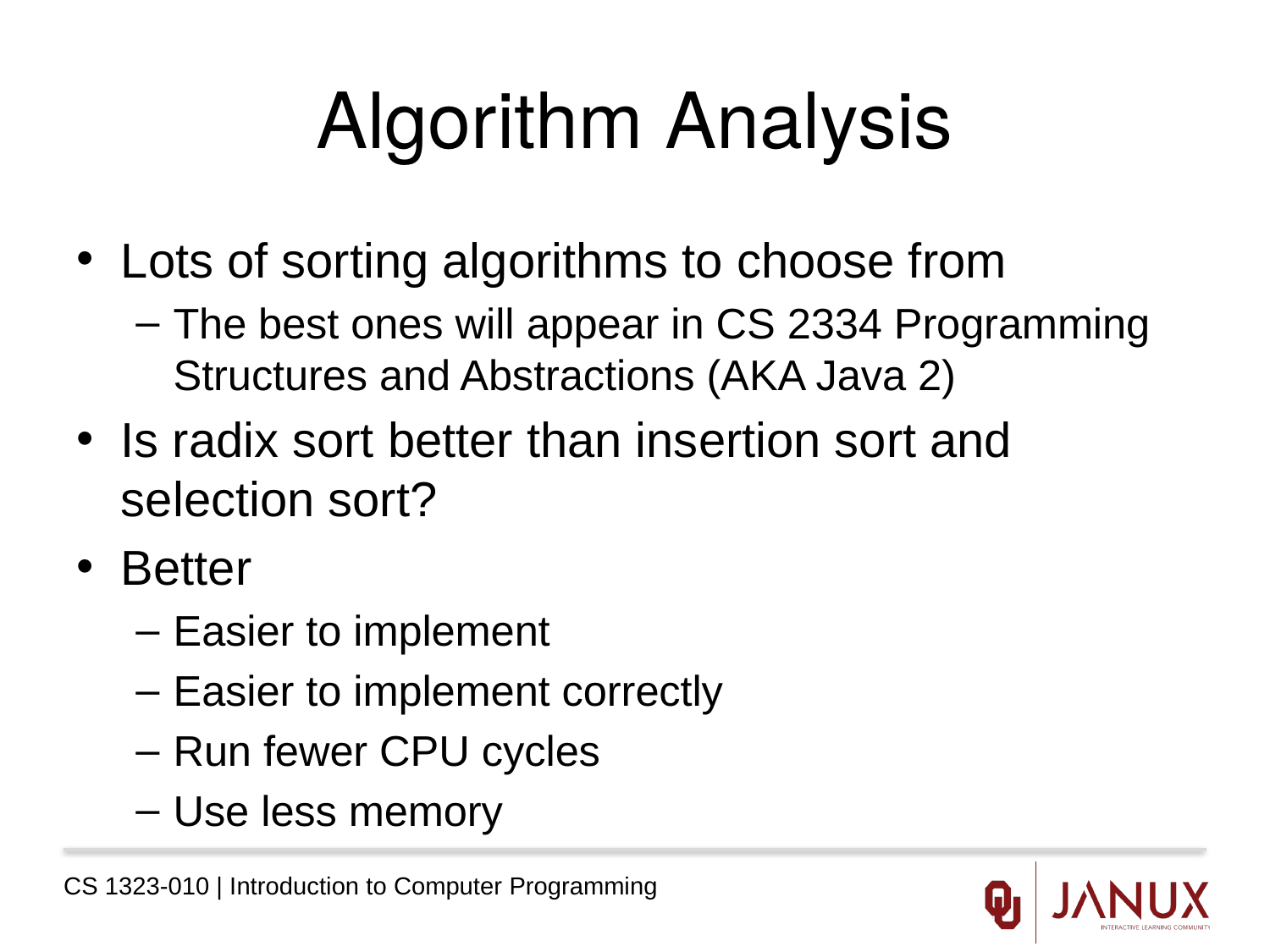

# Algorithm Analysis
Lots of sorting algorithms to choose from
The best ones will appear in CS 2334 Programming Structures and Abstractions (AKA Java 2)
Is radix sort better than insertion sort and selection sort?
Better
Easier to implement
Easier to implement correctly
Run fewer CPU cycles
Use less memory